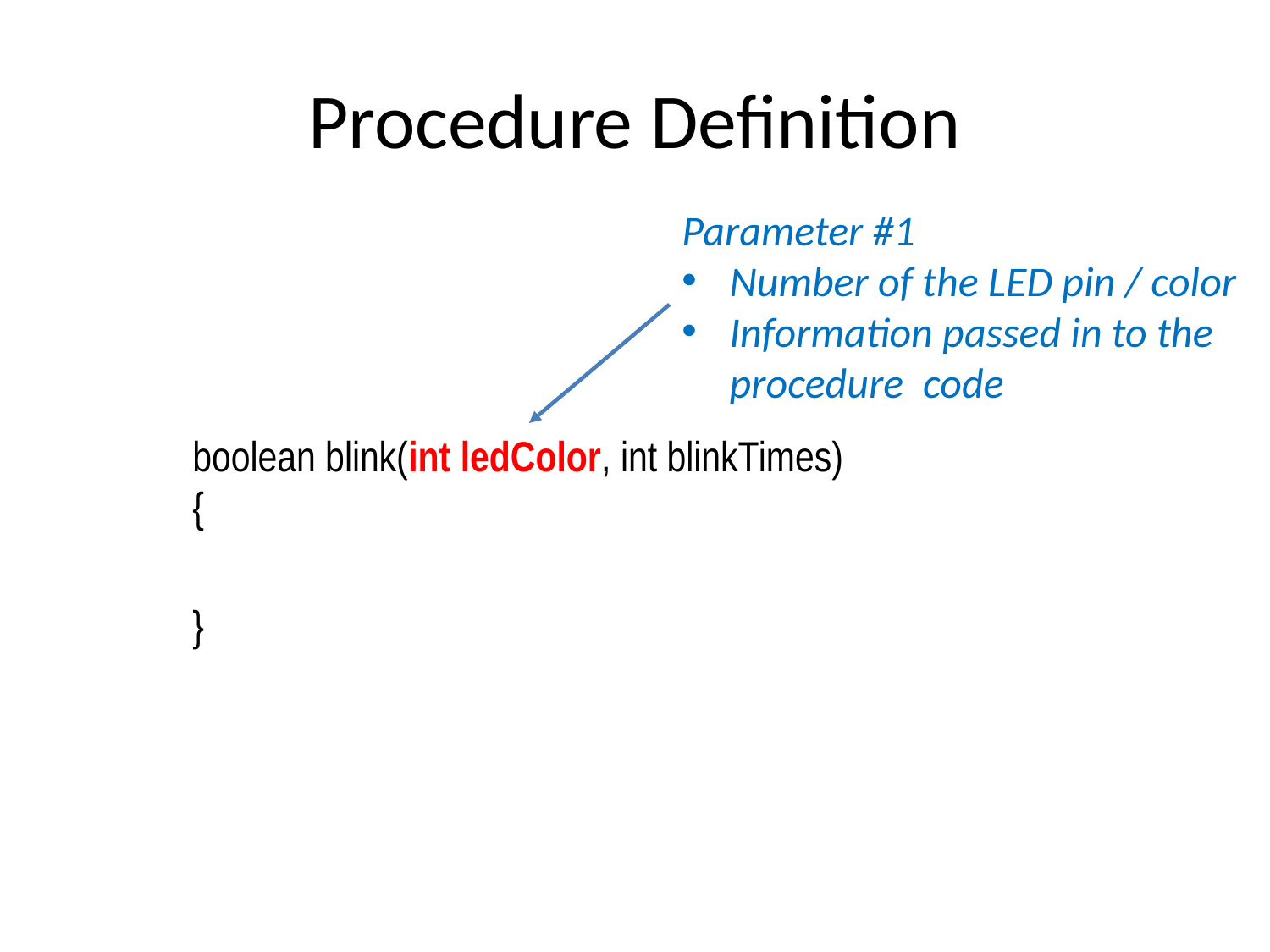

# Procedure Definition
Parameter #1
Number of the LED pin / color
Information passed in to the
procedure  code
boolean blink(int ledColor, int blinkTimes)
{

}